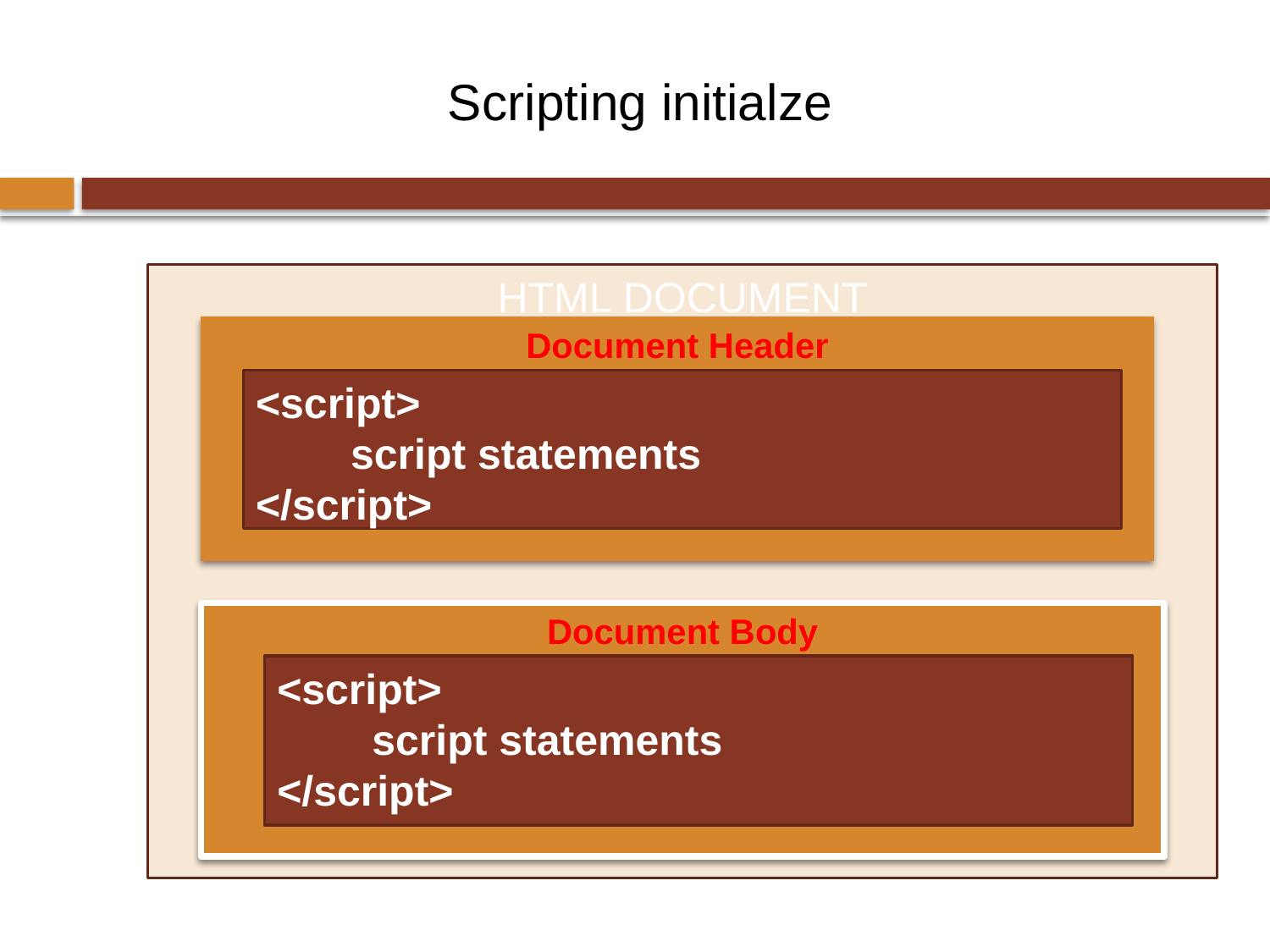

Scripting initialze
HTML DOCUMENT
Document Header

<script>
        script statements
</script>
Document Body

<script>
        script statements
</script>